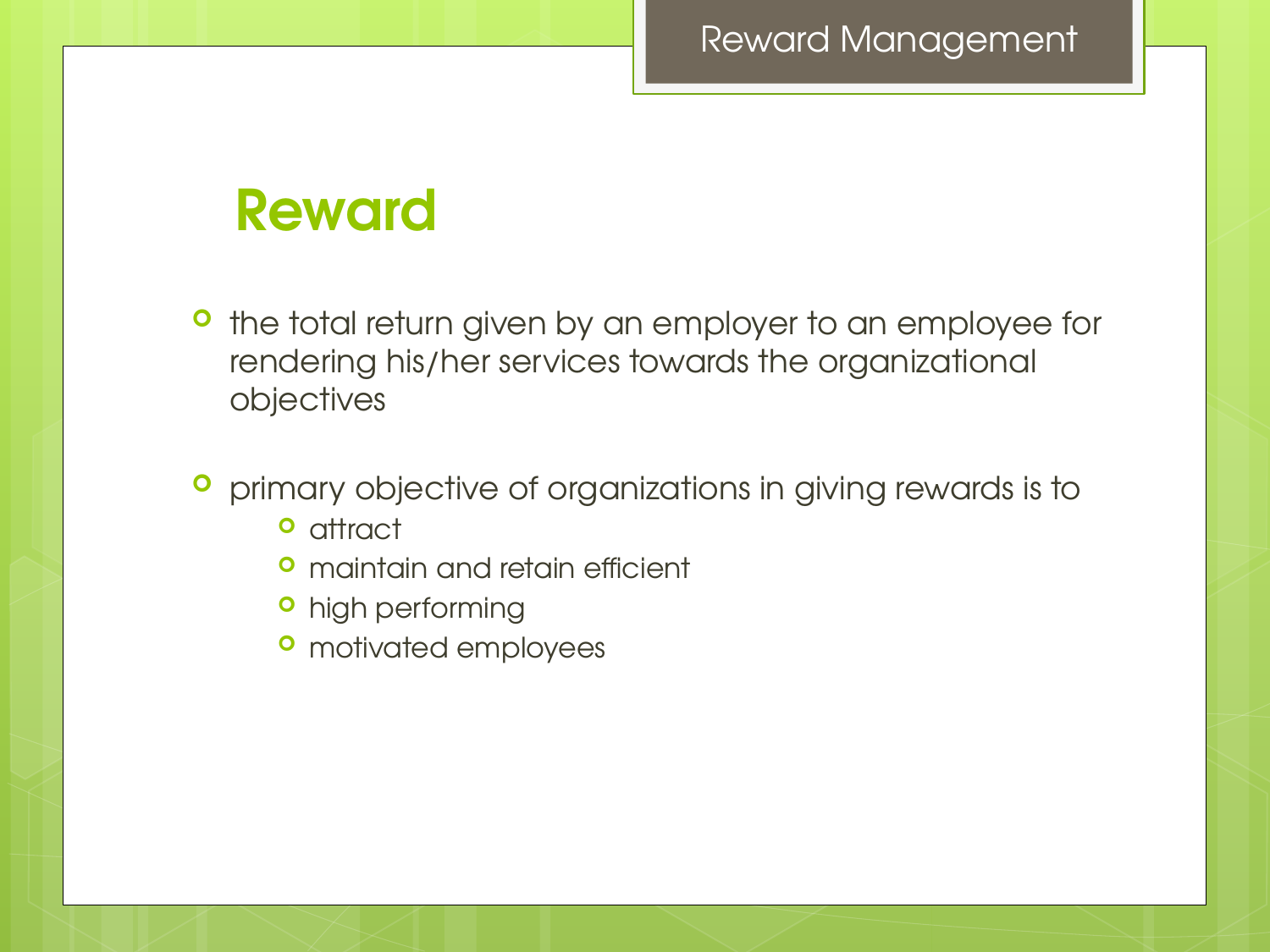

Reward Management
# Reward
the total return given by an employer to an employee for rendering his/her services towards the organizational objectives

primary objective of organizations in giving rewards is to
attract
maintain and retain efficient
high performing
motivated employees